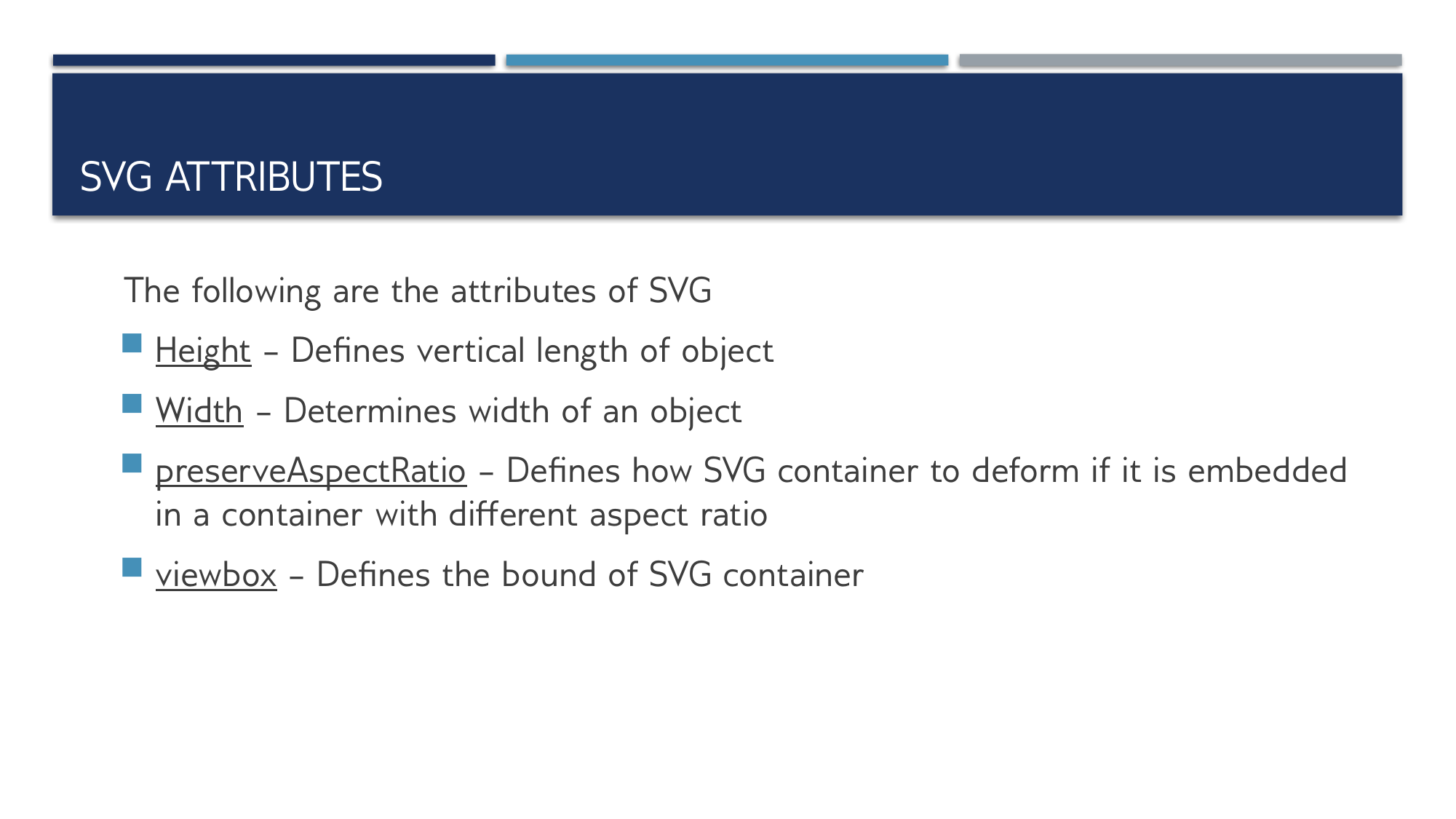

# SVG Attributes
    The following are the attributes of SVG
Height – Defines vertical length of object
Width – Determines width of an object
preserveAspectRatio – Defines how SVG container to deform if it is embedded in a container with different aspect ratio
viewbox – Defines the bound of SVG container